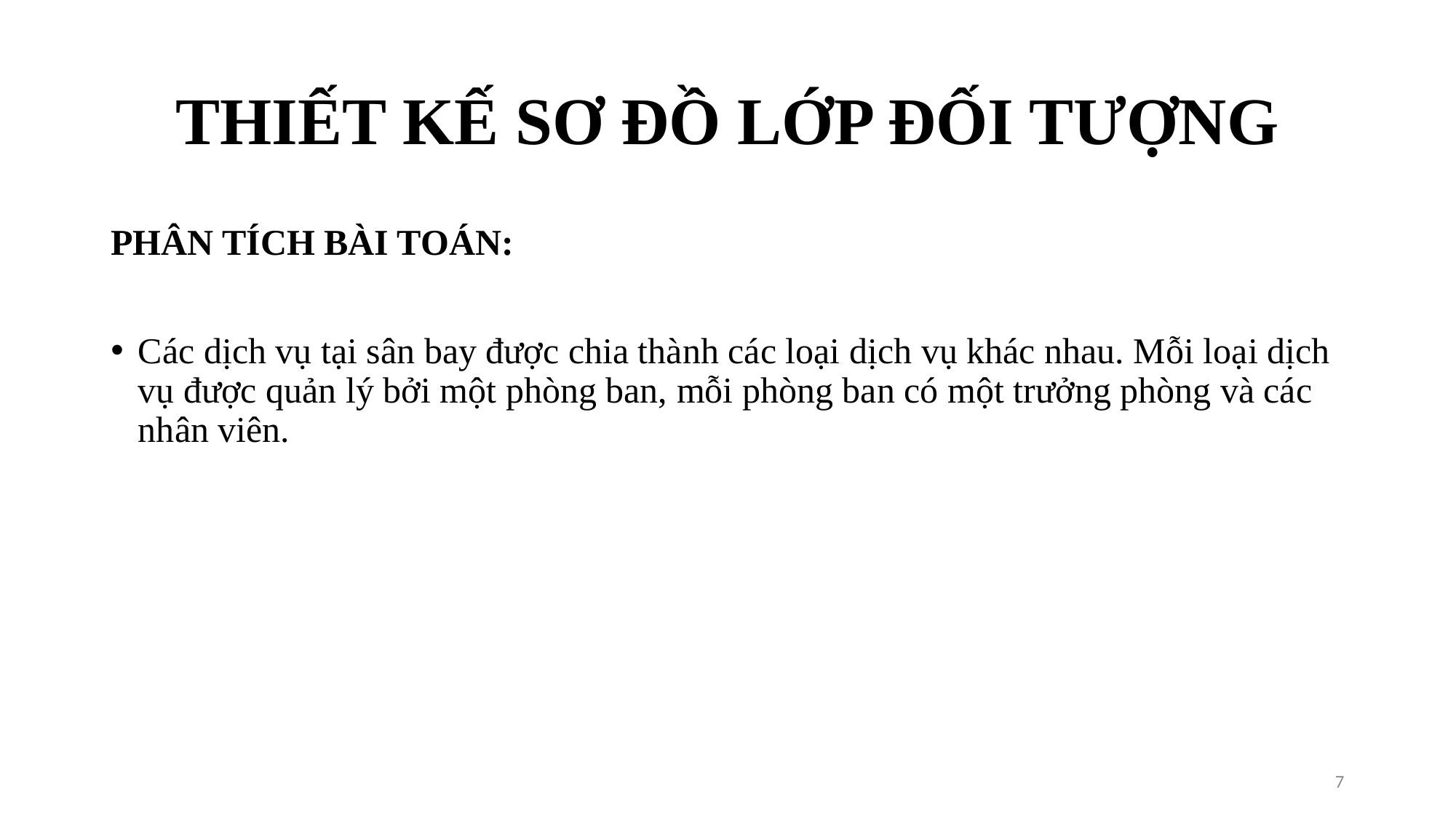

# THIẾT KẾ SƠ ĐỒ LỚP ĐỐI TƯỢNG
Phân tích bài toán:

Các dịch vụ tại sân bay được chia thành các loại dịch vụ khác nhau. Mỗi loại dịch vụ được quản lý bởi một phòng ban, mỗi phòng ban có một trưởng phòng và các nhân viên.

7